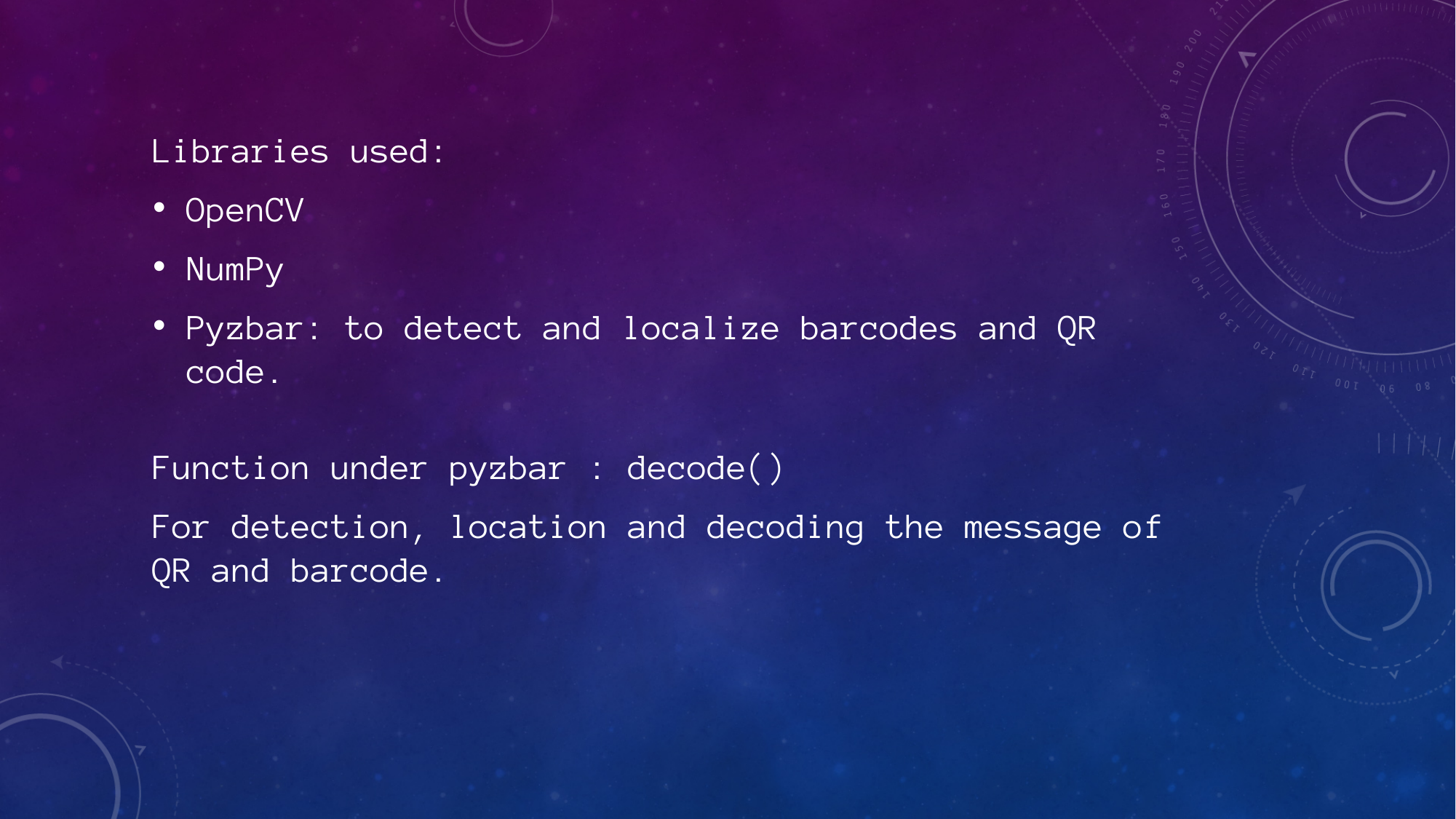

Libraries used:
OpenCV
NumPy
Pyzbar: to detect and localize barcodes and QR code.

Function under pyzbar : decode()
For detection, location and decoding the message of QR and barcode.